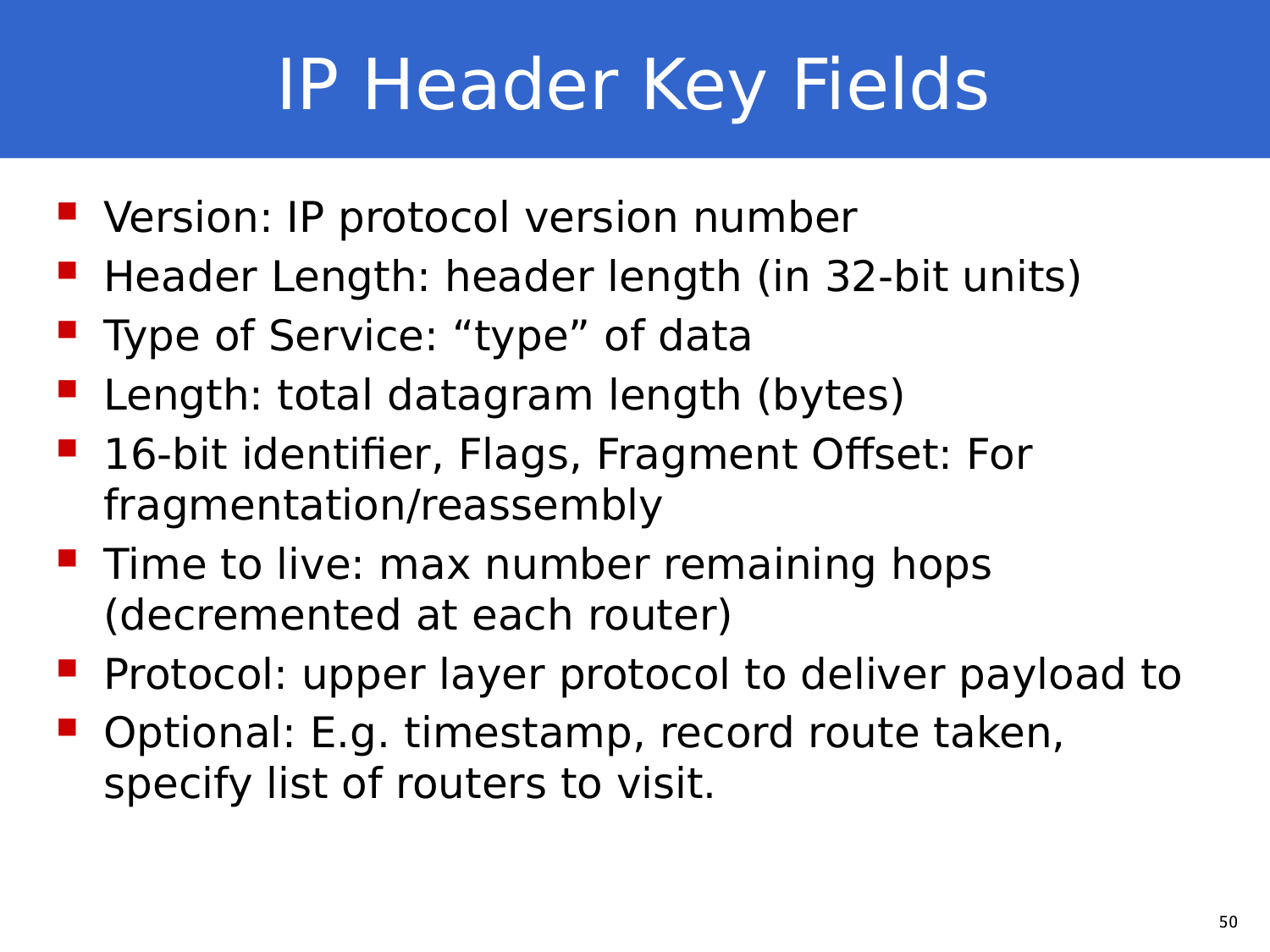

# IP Header Key Fields
Version: IP protocol version number
Header Length: header length (in 32-bit units)
Type of Service: “type” of data
Length: total datagram length (bytes)
16-bit identifier, Flags, Fragment Offset: For fragmentation/reassembly
Time to live: max number remaining hops (decremented at each router)
Protocol: upper layer protocol to deliver payload to
Optional: E.g. timestamp, record route taken, specify list of routers to visit.